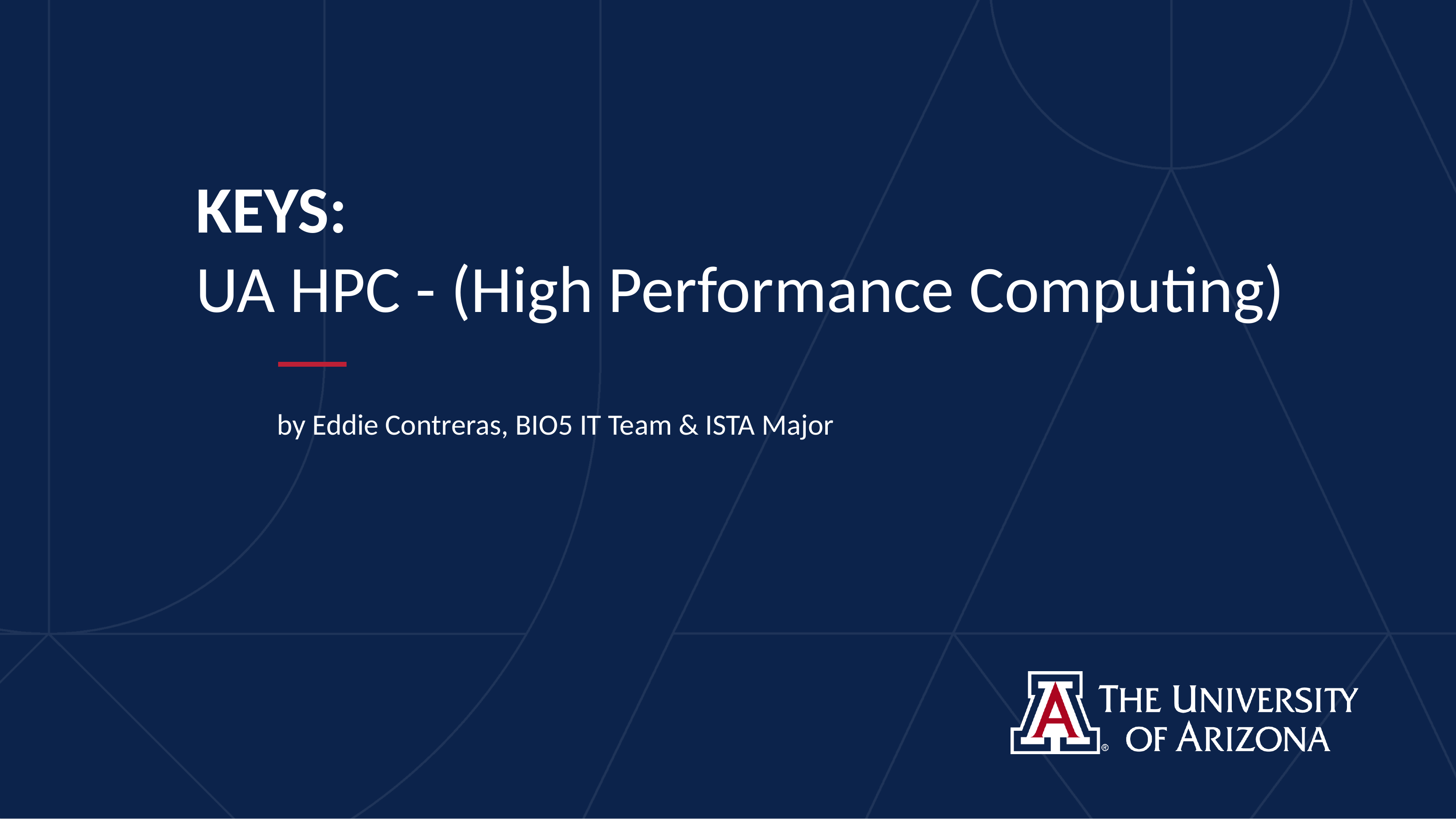

# KEYS: UA HPC - (High Performance Computing)
by Eddie Contreras, BIO5 IT Team & ISTA Major